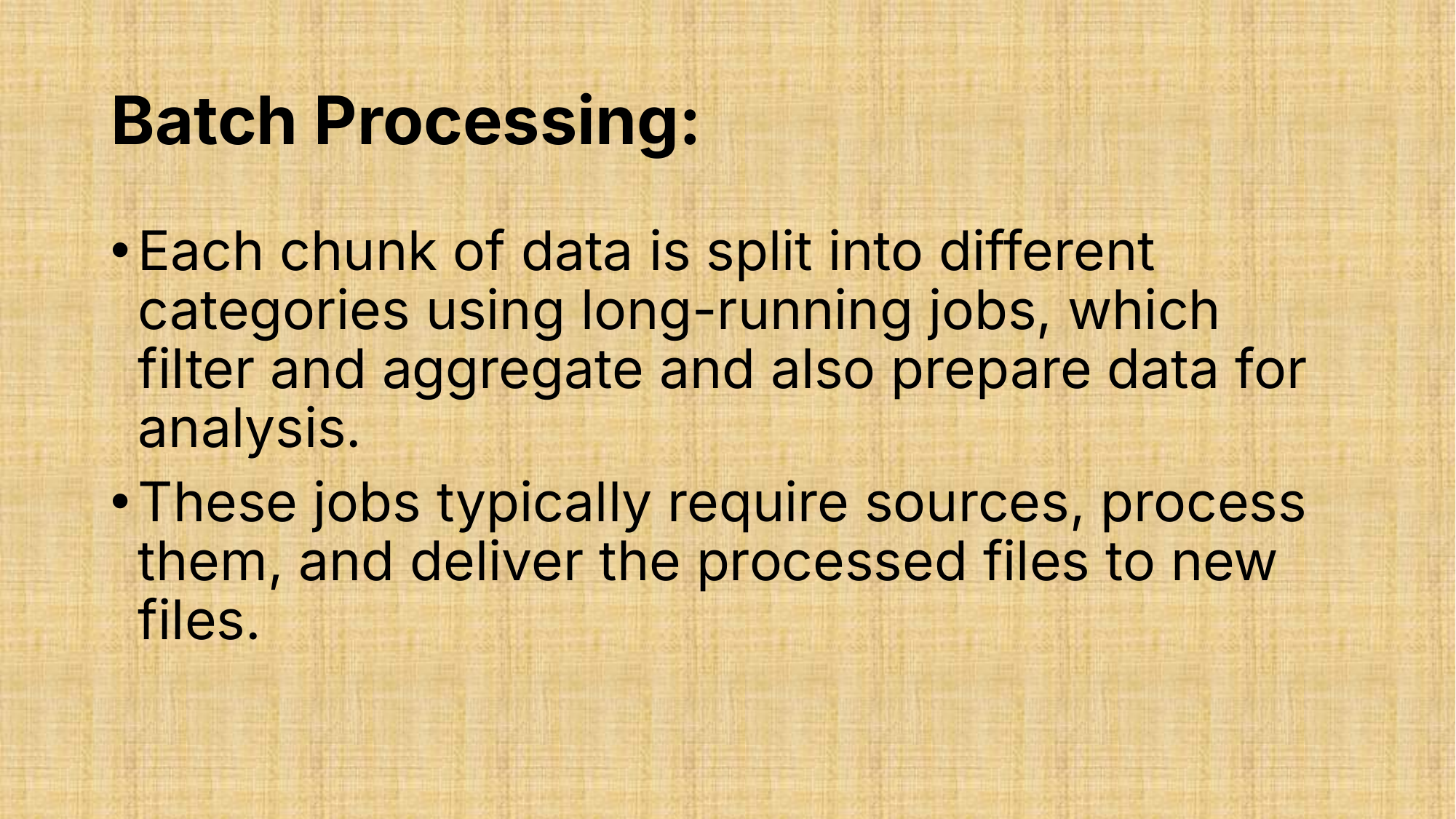

# Batch Processing:
Each chunk of data is split into different categories using long-running jobs, which filter and aggregate and also prepare data for analysis.
These jobs typically require sources, process them, and deliver the processed files to new files.